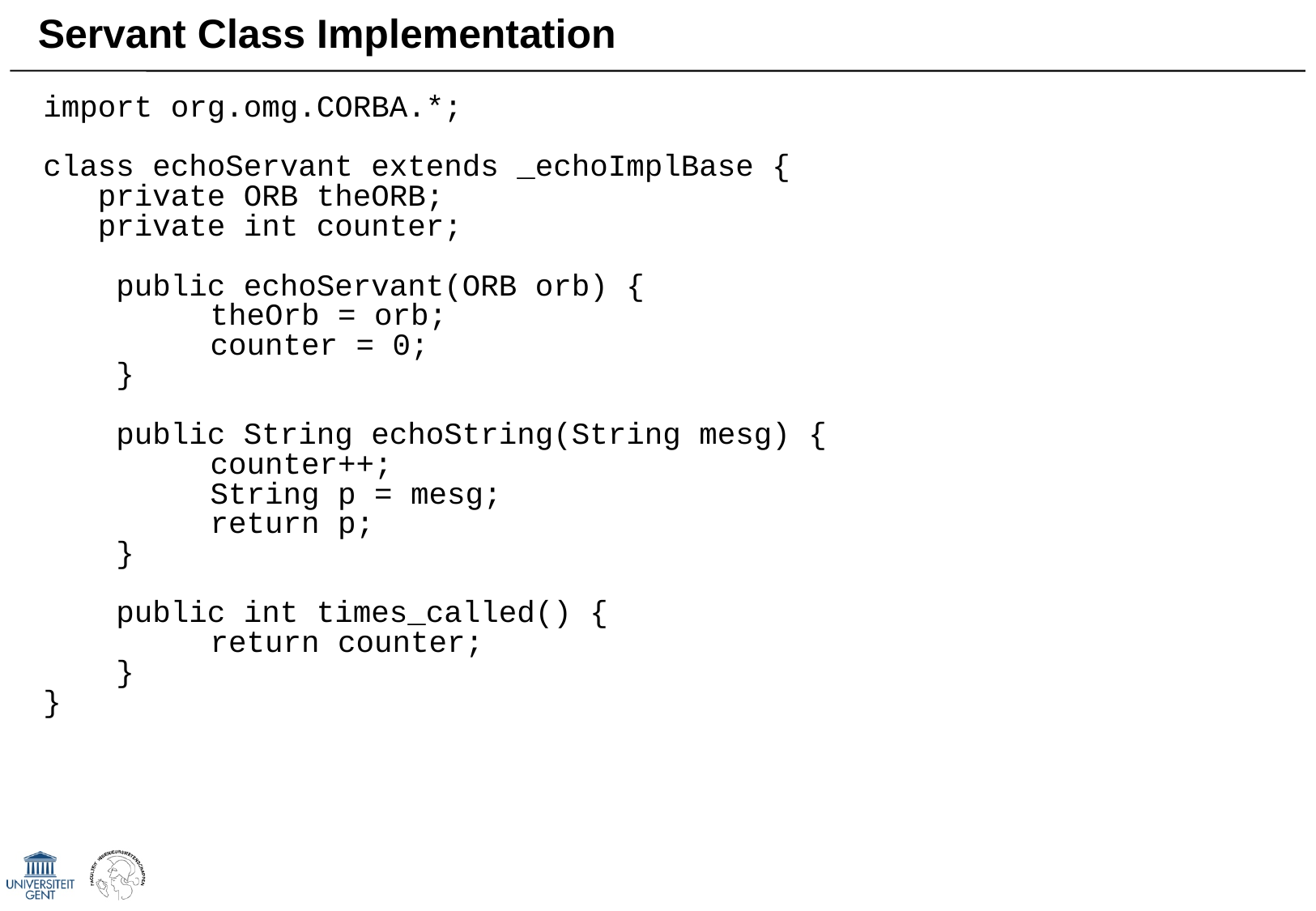

# Servant Class Implementation
import org.omg.CORBA.*;

class echoServant extends _echoImplBase {
   private ORB theORB;
   private int counter;

    public echoServant(ORB orb) {
    	theOrb = orb;
		counter = 0;
    }

    public String echoString(String mesg) {
     	counter++;
		String p = mesg;
		return p;
    }

    public int times_called() {
    	return counter;
    }
}